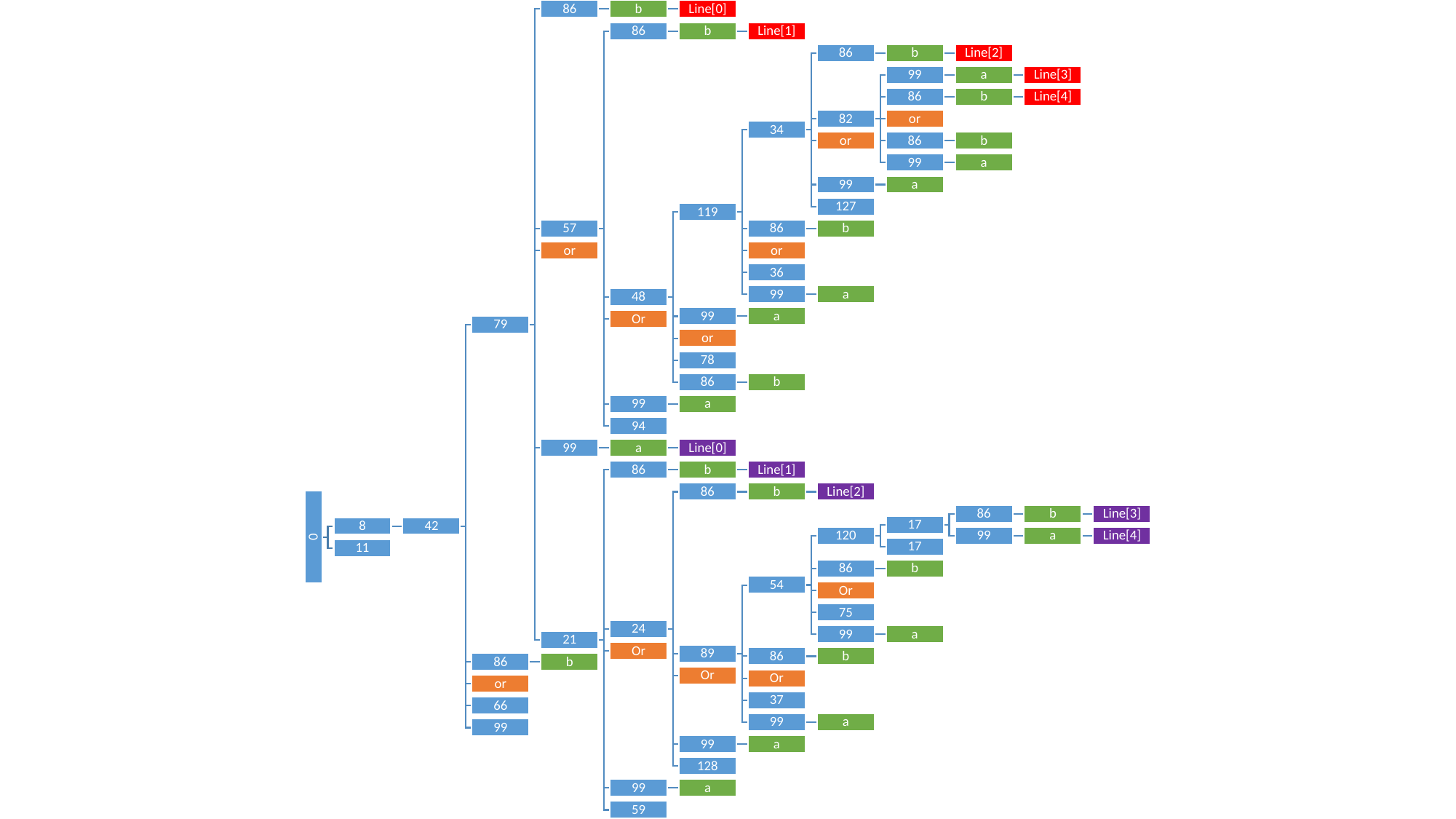

0
8
42
79
86
b
Line[0]
57
86
b
Line[1]
48
119
34
86
b
Line[2]
82
99
a
Line[3]
86
b
Line[4]
or
86
b
99
a
or
99
a
127
86
b
or
36
99
a
99
a
or
78
86
b
Or
99
a
94
or
99
a
Line[0]
21
86
b
Line[1]
24
86
b
Line[2]
89
54
120
17
86
b
Line[3]
99
a
Line[4]
17
86
b
Or
75
99
a
86
b
Or
37
99
a
Or
99
a
128
Or
99
a
59
86
b
or
66
99
11